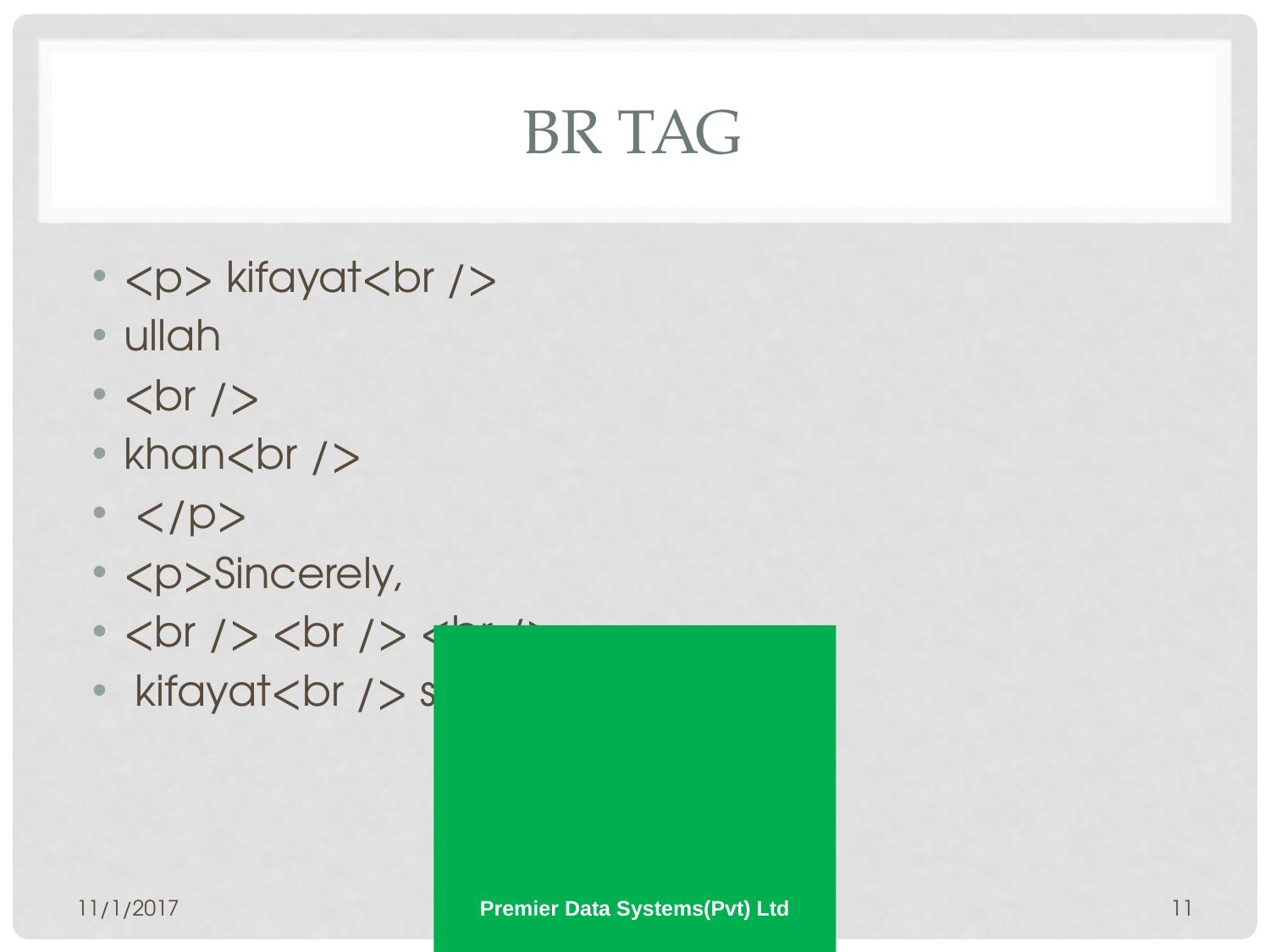

# Br Tag
<p> kifayat<br />
ullah
<br />
khan<br />
 </p>
<p>Sincerely,
<br /> <br /> <br />
 kifayat<br /> saddar</p>
11/1/2017
Premier Data Systems(Pvt) Ltd
11